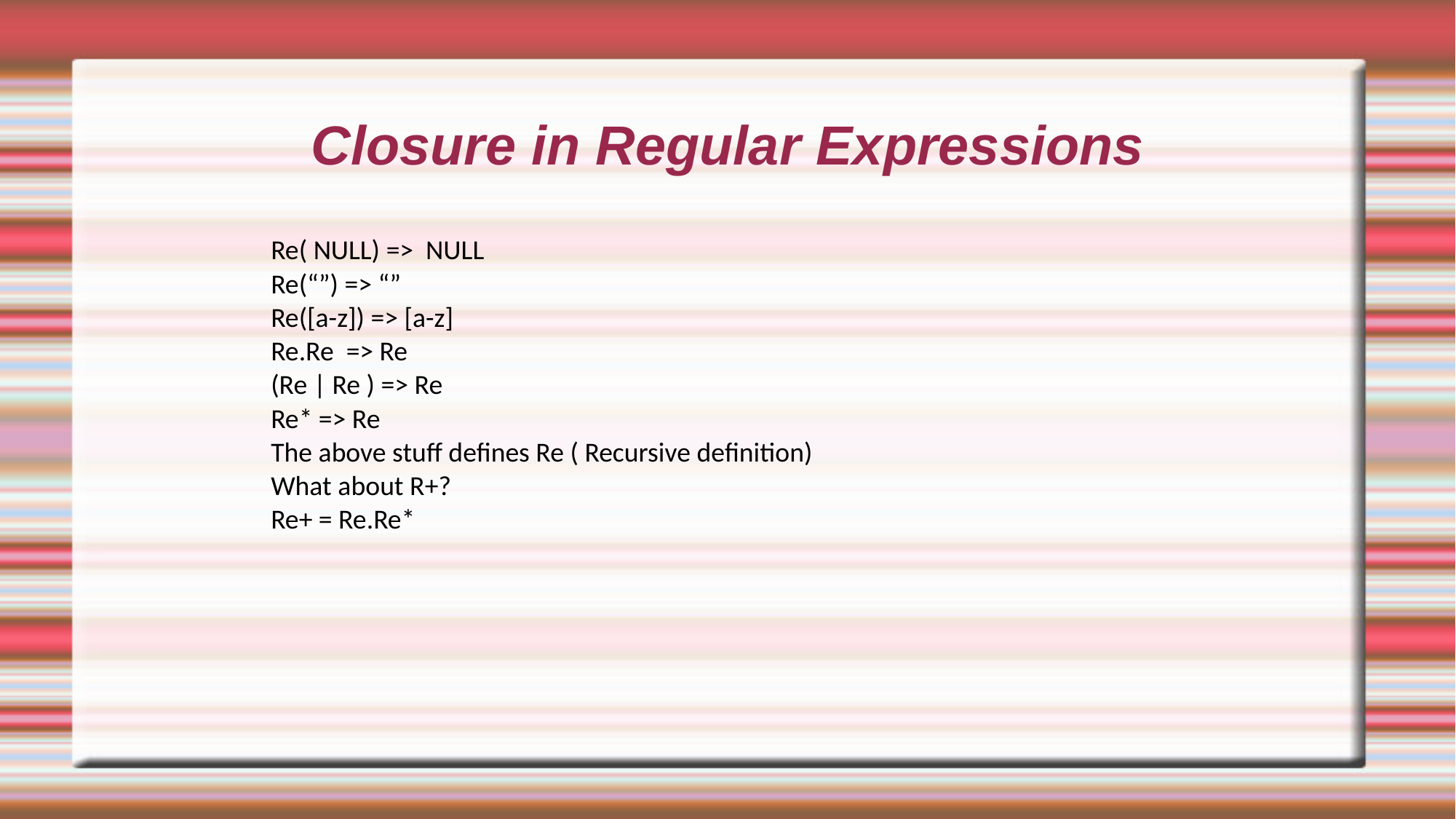

# Closure in Regular Expressions
Re( NULL) =>  NULL
Re(“”) => “”
Re([a-z]) => [a-z]
Re.Re  => Re
(Re | Re ) => Re
Re* => Re
The above stuff defines Re ( Recursive definition)
What about R+?
Re+ = Re.Re*